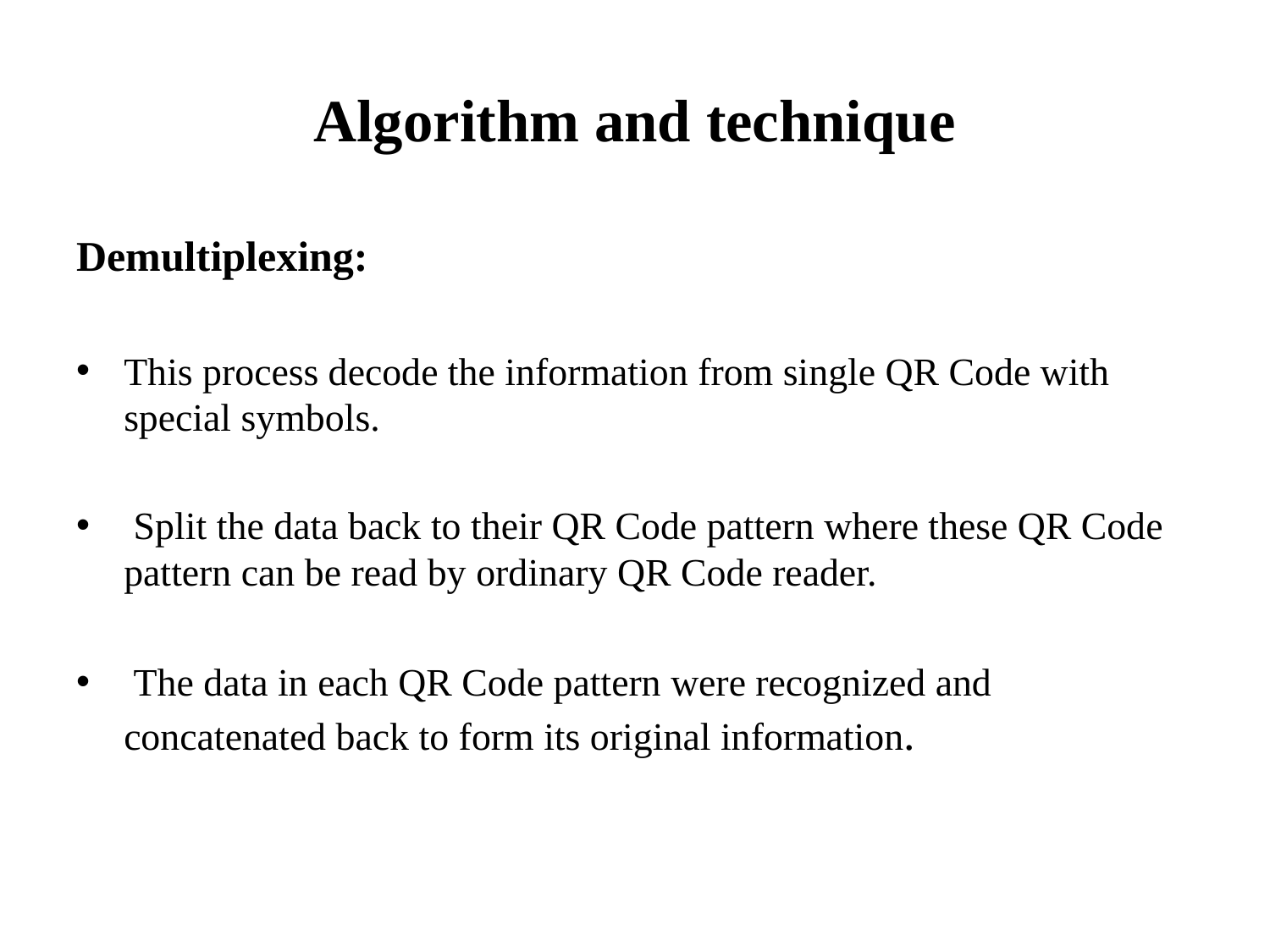

# Algorithm and technique
Demultiplexing:

This process decode the information from single QR Code with special symbols.

 Split the data back to their QR Code pattern where these QR Code pattern can be read by ordinary QR Code reader.

 The data in each QR Code pattern were recognized and concatenated back to form its original information.